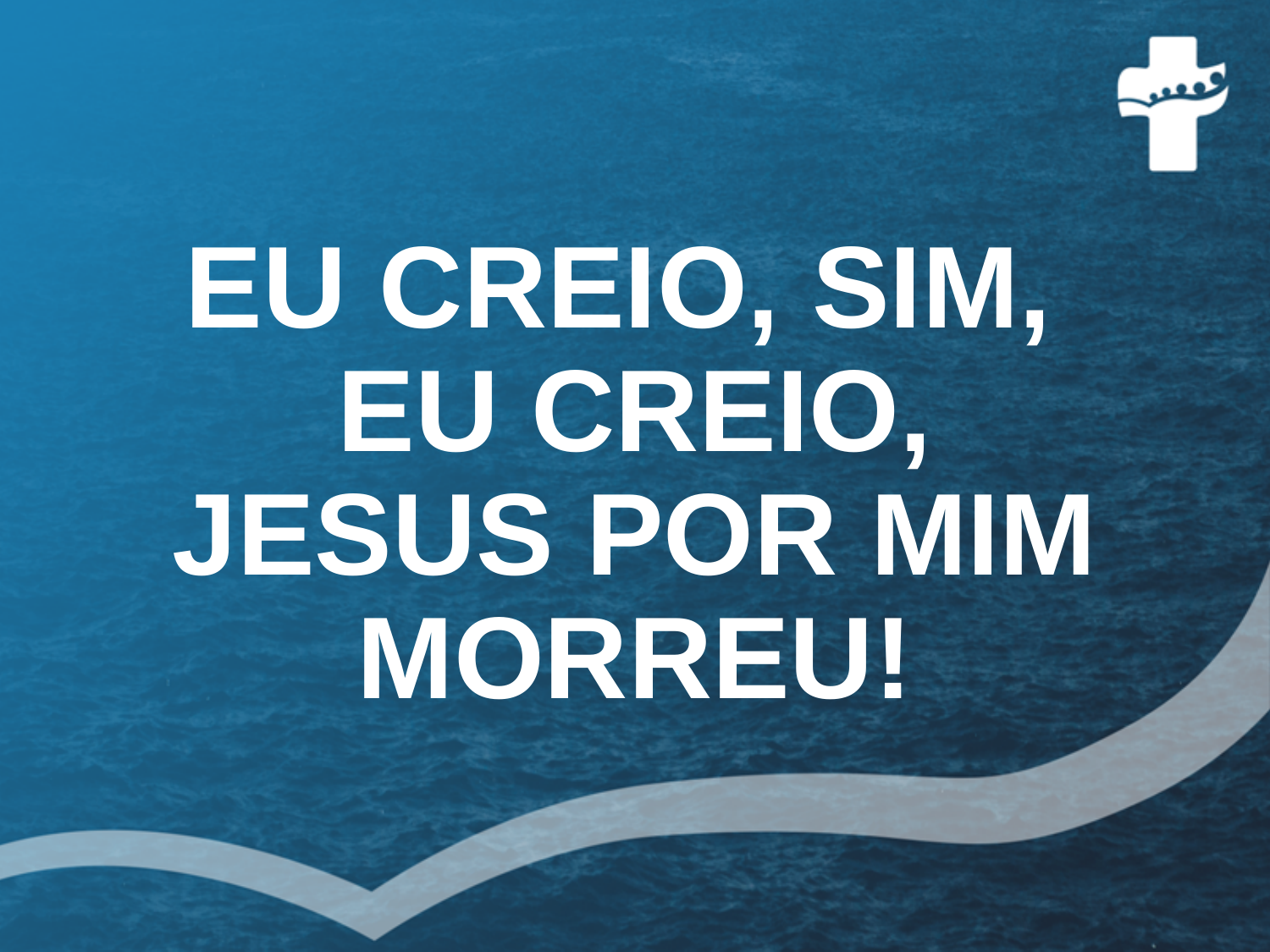

# EU CREIO, SIM, EU CREIO, JESUS POR MIM MORREU!